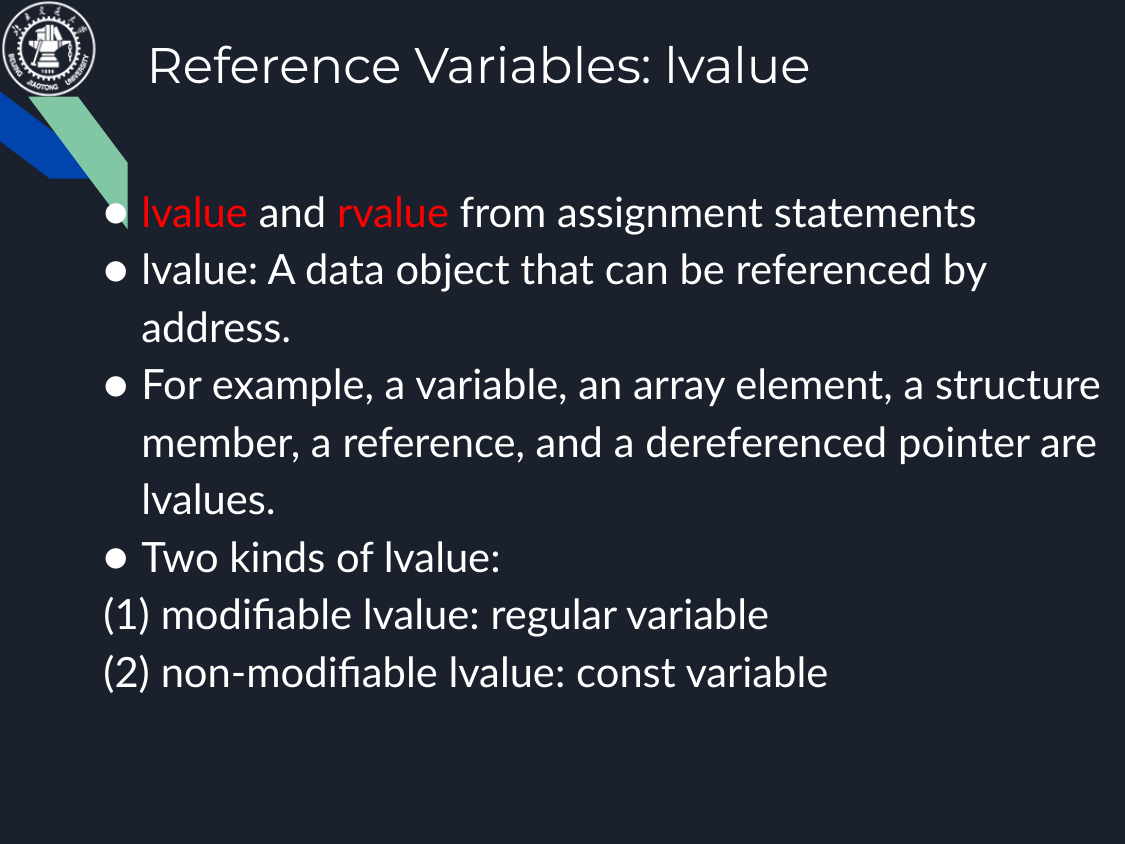

# Reference Variables: lvalue
lvalue and rvalue from assignment statements
lvalue: A data object that can be referenced by address.
For example, a variable, an array element, a structure member, a reference, and a dereferenced pointer are lvalues.
Two kinds of lvalue:
(1) modifiable lvalue: regular variable
(2) non-modifiable lvalue: const variable